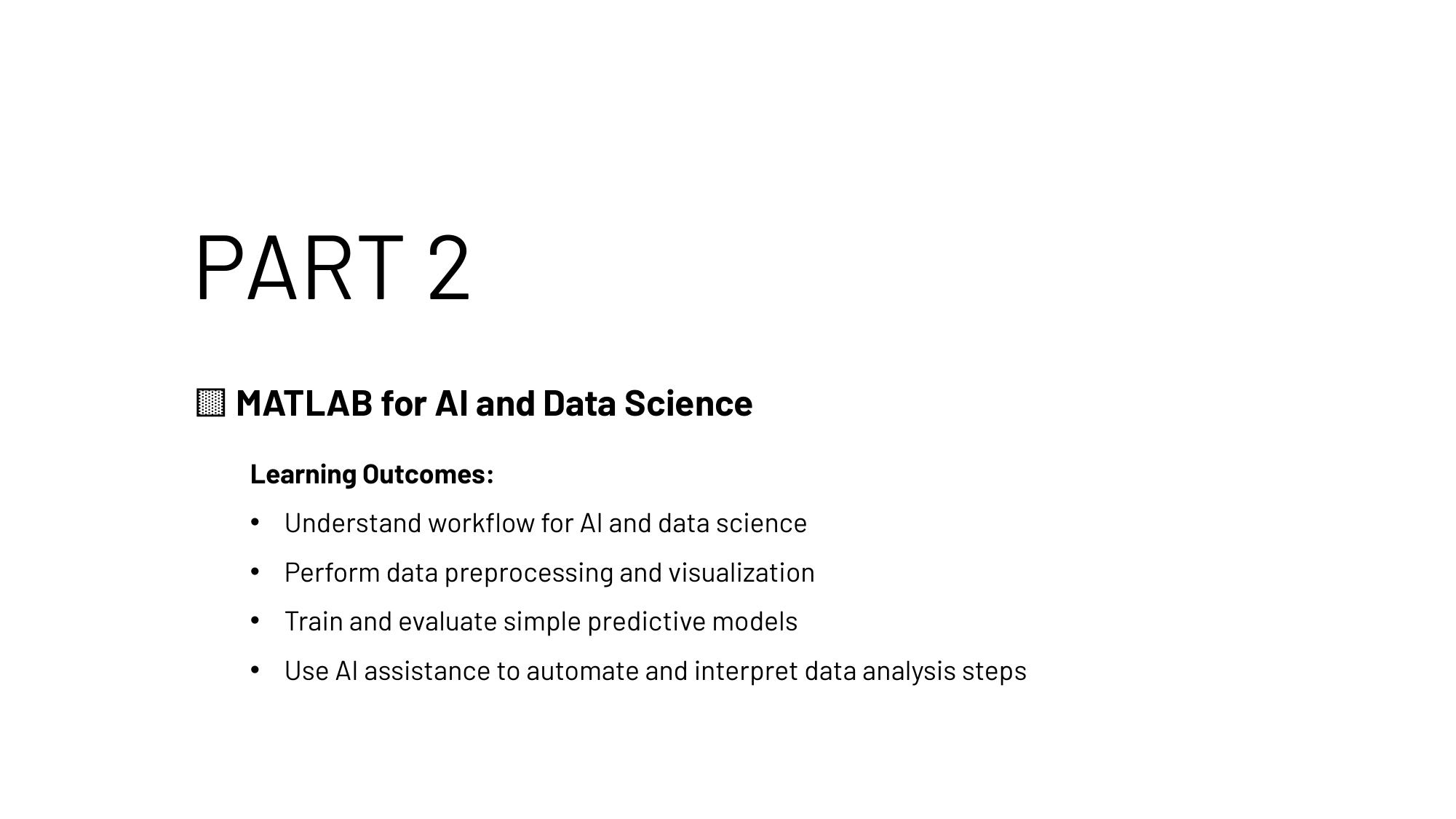

# PART 2
🟨 MATLAB for AI and Data Science

Learning Outcomes:
Understand workflow for AI and data science
Perform data preprocessing and visualization
Train and evaluate simple predictive models
Use AI assistance to automate and interpret data analysis steps